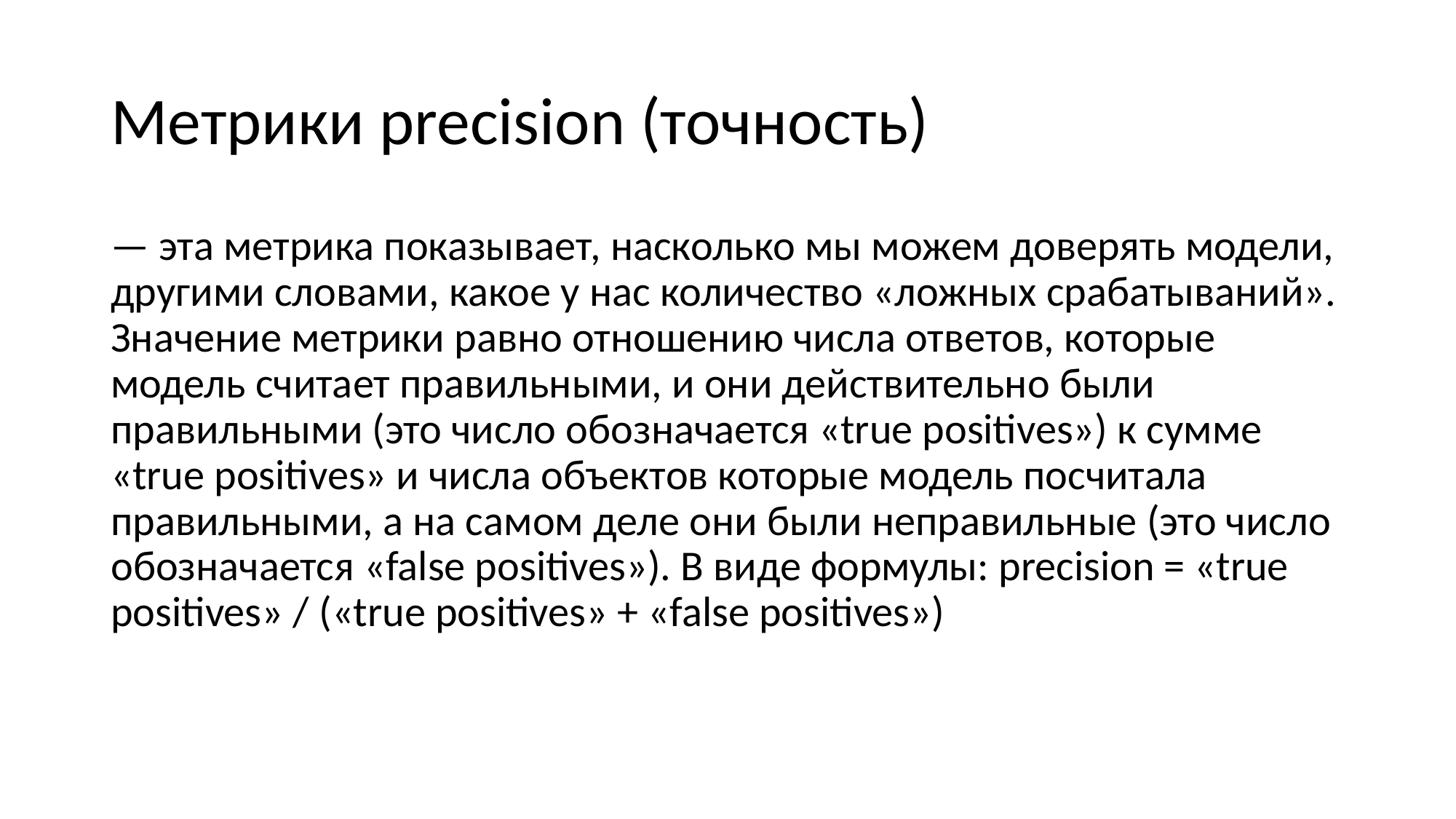

# Метрики precision (точность)
— эта метрика показывает, насколько мы можем доверять модели, другими словами, какое у нас количество «ложных срабатываний». Значение метрики равно отношению числа ответов, которые модель считает правильными, и они действительно были правильными (это число обозначается «true positives») к сумме «true positives» и числа объектов которые модель посчитала правильными, а на самом деле они были неправильные (это число обозначается «false positives»). В виде формулы: precision = «true positives» / («true positives» + «false positives»)